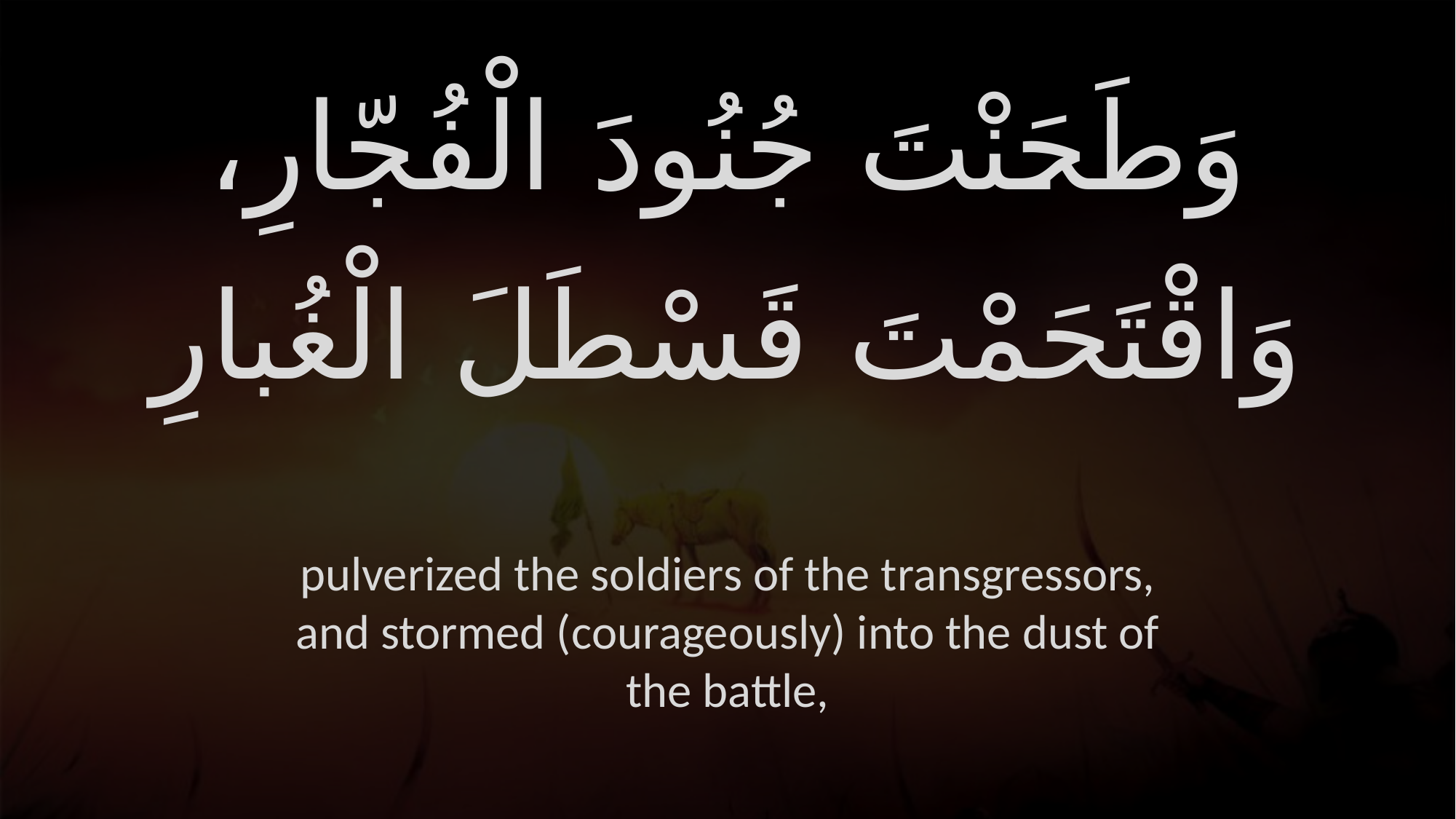

# وَطَحَنْتَ جُنُودَ الْفُجّارِ، وَاقْتَحَمْتَ قَسْطَلَ الْغُبارِ
pulverized the soldiers of the transgressors, and stormed (courageously) into the dust of the battle,